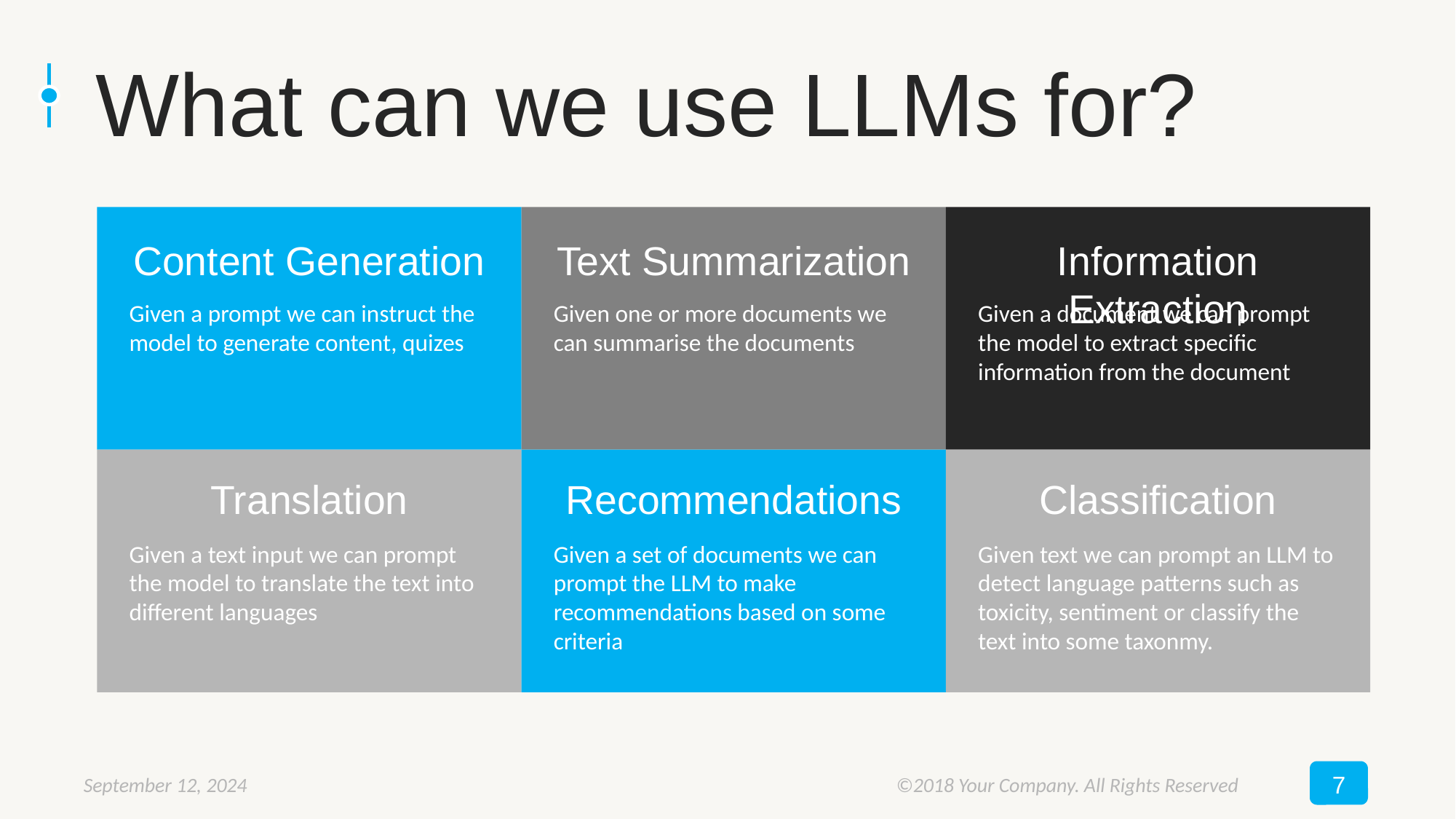

# What can we use LLMs for?
Content Generation
Text Summarization
Information Extraction
Given a prompt we can instruct the model to generate content, quizes
Given one or more documents we can summarise the documents
Given a document we can prompt the model to extract specific information from the document
Translation
Recommendations
Classification
Given a text input we can prompt the model to translate the text into different languages
Given a set of documents we can prompt the LLM to make recommendations based on some criteria
Given text we can prompt an LLM to detect language patterns such as toxicity, sentiment or classify the text into some taxonmy.
7
September 12, 2024
©2018 Your Company. All Rights Reserved